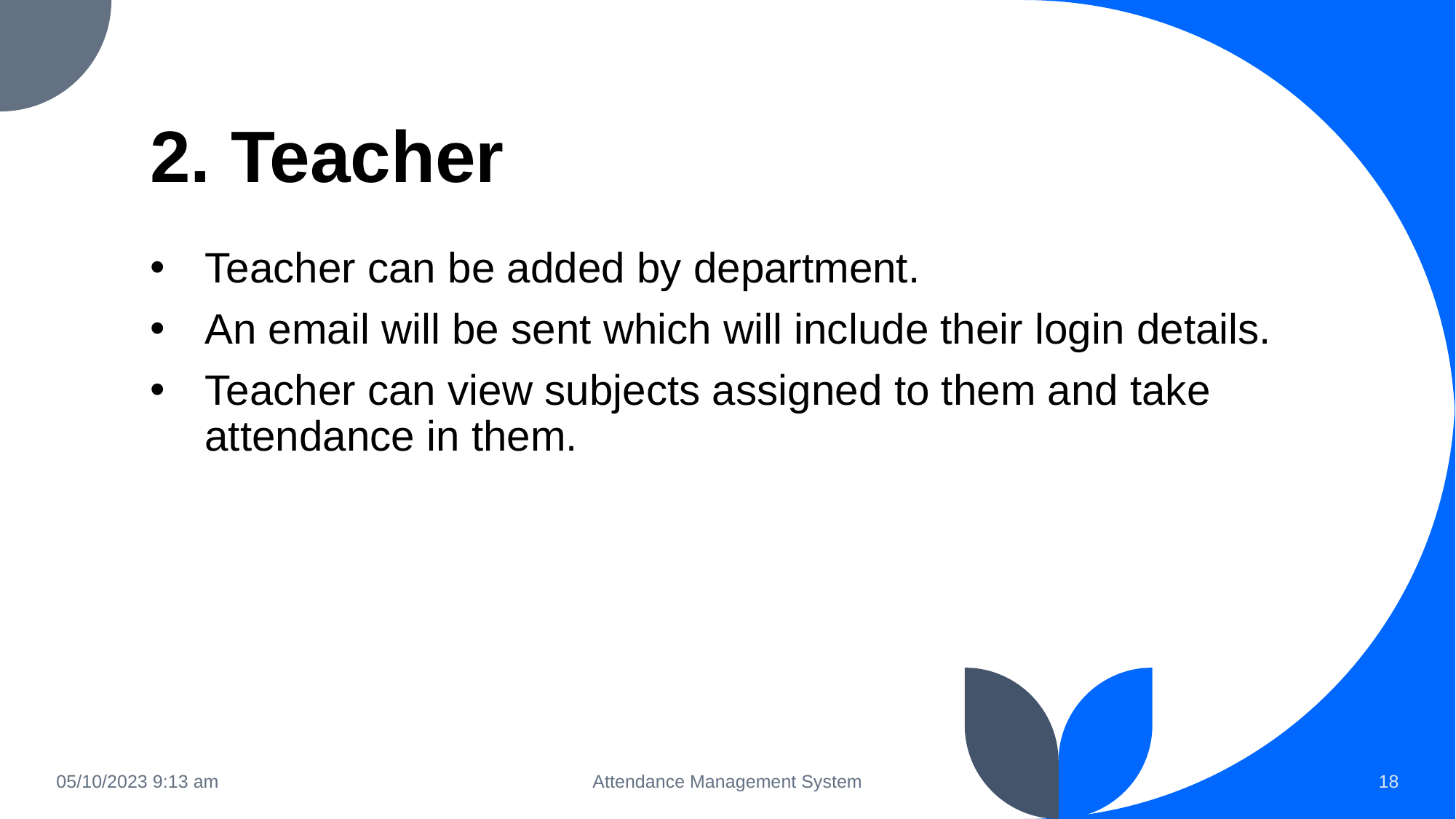

# 2. Teacher
Teacher can be added by department.
An email will be sent which will include their login details.
Teacher can view subjects assigned to them and take attendance in them.
05/10/2023 9:13 am
Attendance Management System
18